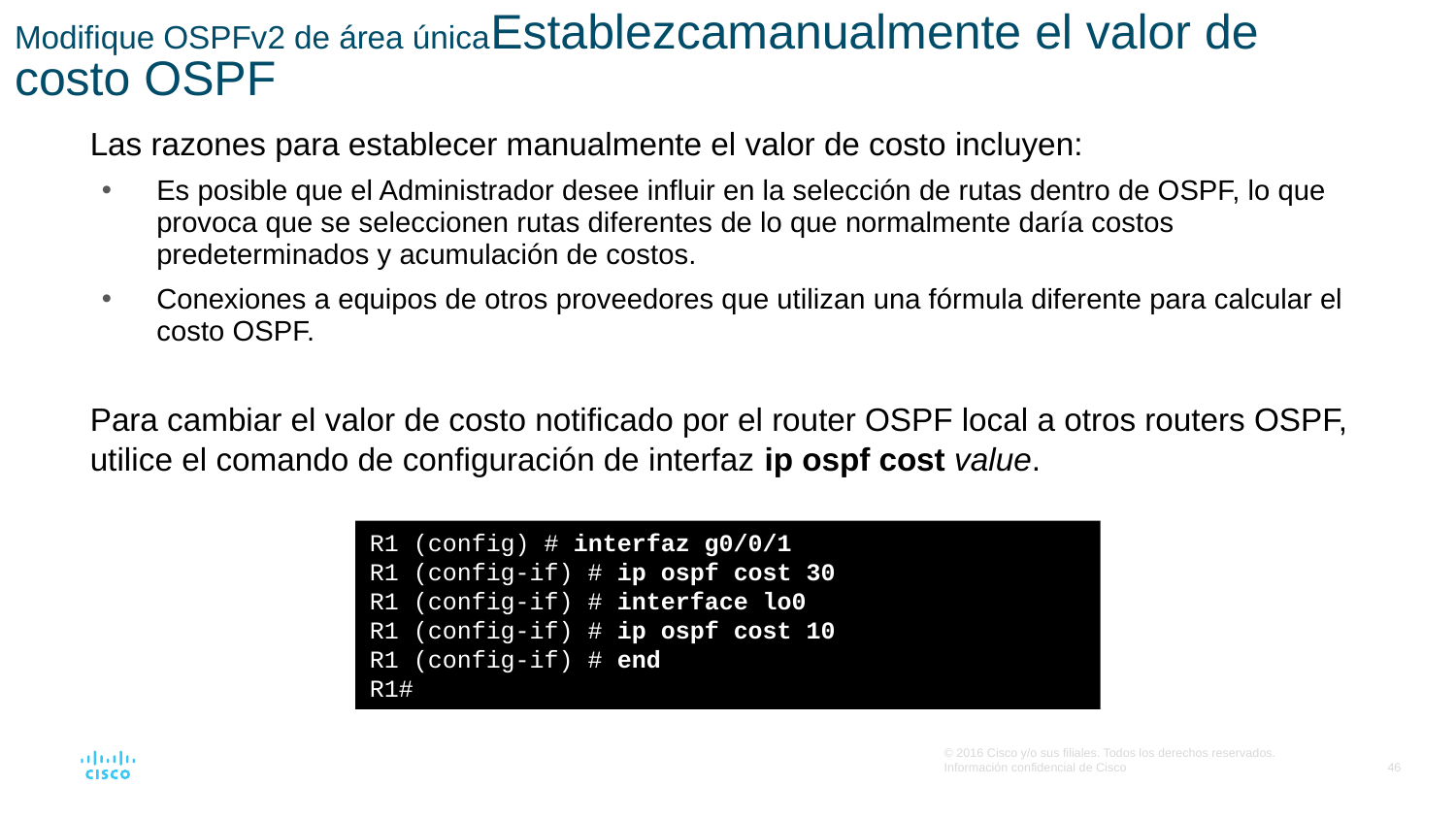

# Modifique OSPFv2 de área únicaEstablezcamanualmente el valor de costo OSPF
Las razones para establecer manualmente el valor de costo incluyen:
Es posible que el Administrador desee influir en la selección de rutas dentro de OSPF, lo que provoca que se seleccionen rutas diferentes de lo que normalmente daría costos predeterminados y acumulación de costos.
Conexiones a equipos de otros proveedores que utilizan una fórmula diferente para calcular el costo OSPF.

Para cambiar el valor de costo notificado por el router OSPF local a otros routers OSPF, utilice el comando de configuración de interfaz ip ospf cost value.
R1 (config) # interfaz g0/0/1
R1 (config-if) # ip ospf cost 30
R1 (config-if) # interface lo0
R1 (config-if) # ip ospf cost 10
R1 (config-if) # end
R1#